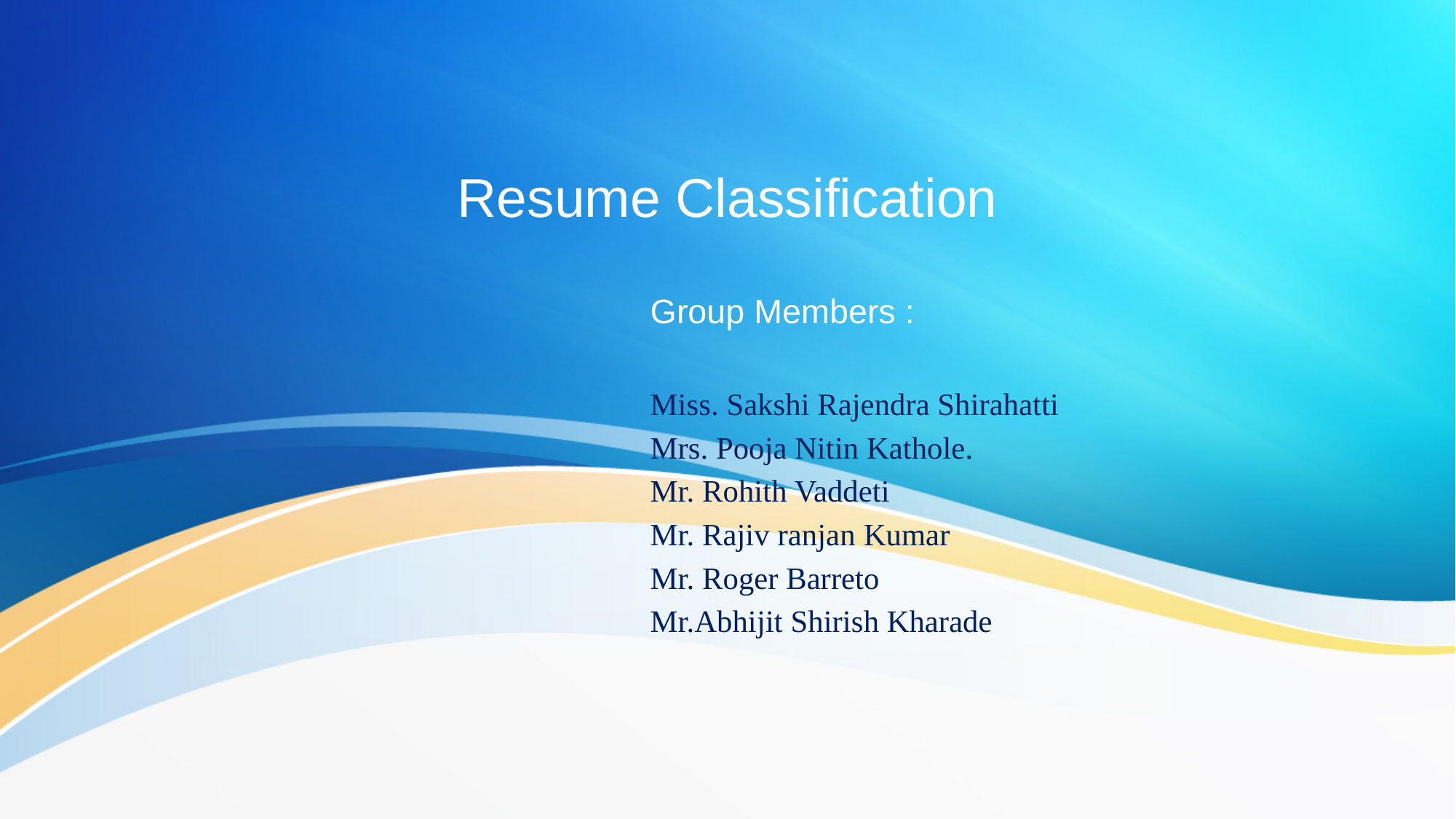

# Resume Classification
Group Members :

Miss. Sakshi Rajendra Shirahatti
Mrs. Pooja Nitin Kathole.
Mr. Rohith Vaddeti
Mr. Rajiv ranjan Kumar
Mr. Roger Barreto
Mr.Abhijit Shirish Kharade